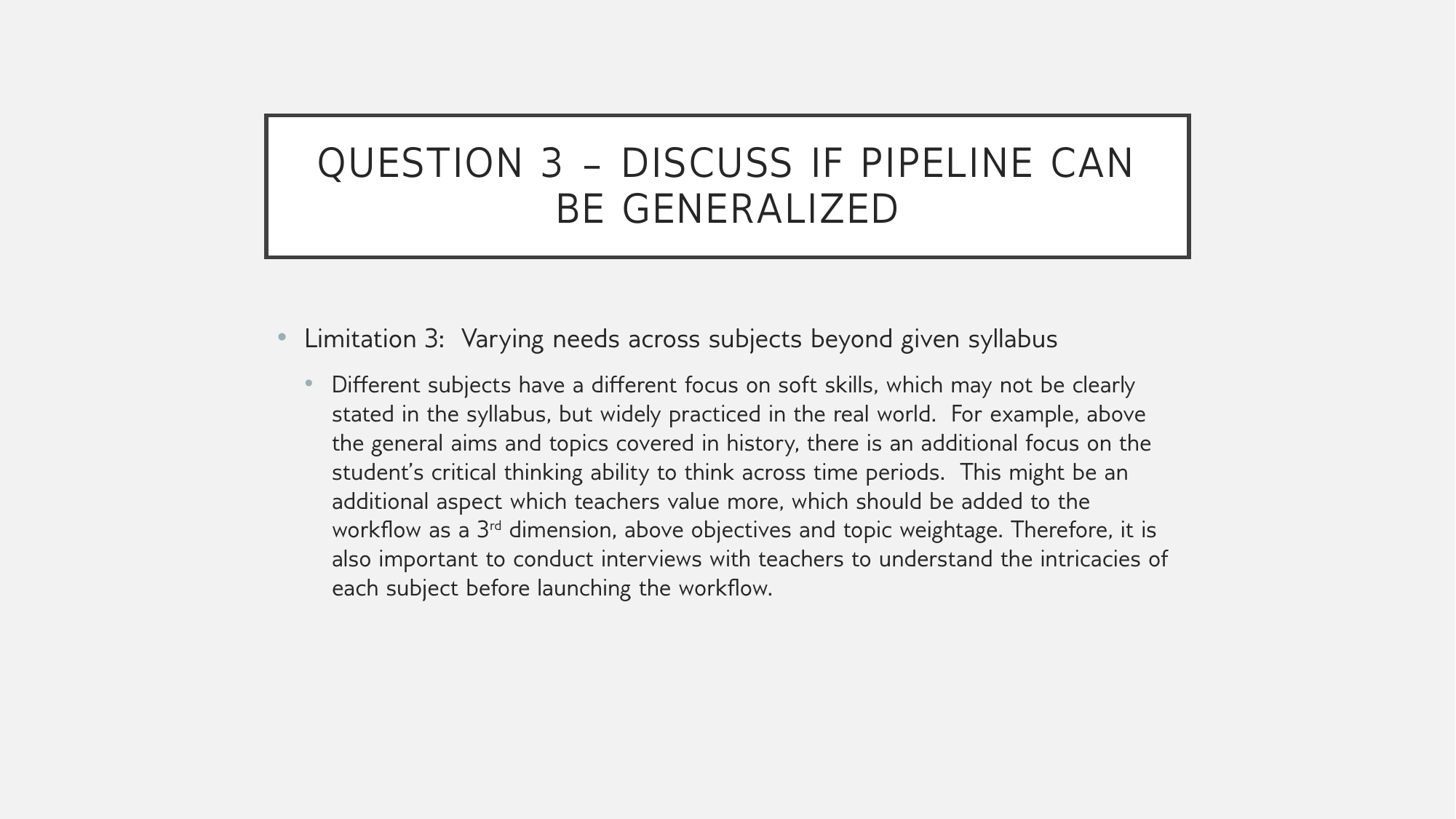

# Question 3 – Discuss if pipeline can be generalized
Limitation 3:  Varying needs across subjects beyond given syllabus
Different subjects have a different focus on soft skills, which may not be clearly stated in the syllabus, but widely practiced in the real world.  For example, above the general aims and topics covered in history, there is an additional focus on the student’s critical thinking ability to think across time periods.  This might be an additional aspect which teachers value more, which should be added to the workflow as a 3rd dimension, above objectives and topic weightage. Therefore, it is also important to conduct interviews with teachers to understand the intricacies of each subject before launching the workflow.